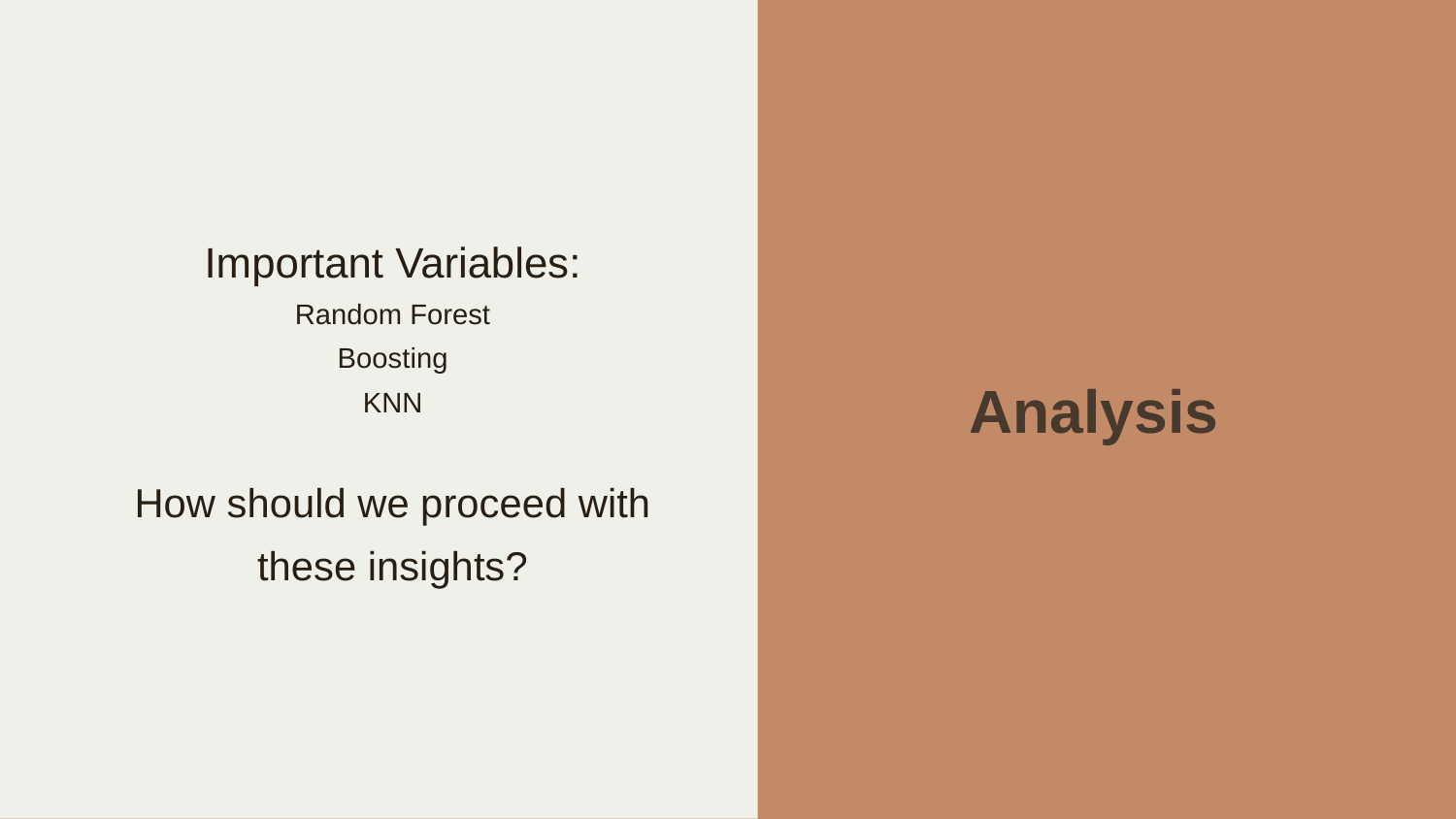

Important Variables:
Random Forest
Boosting
KNN

How should we proceed with these insights?
# Analysis